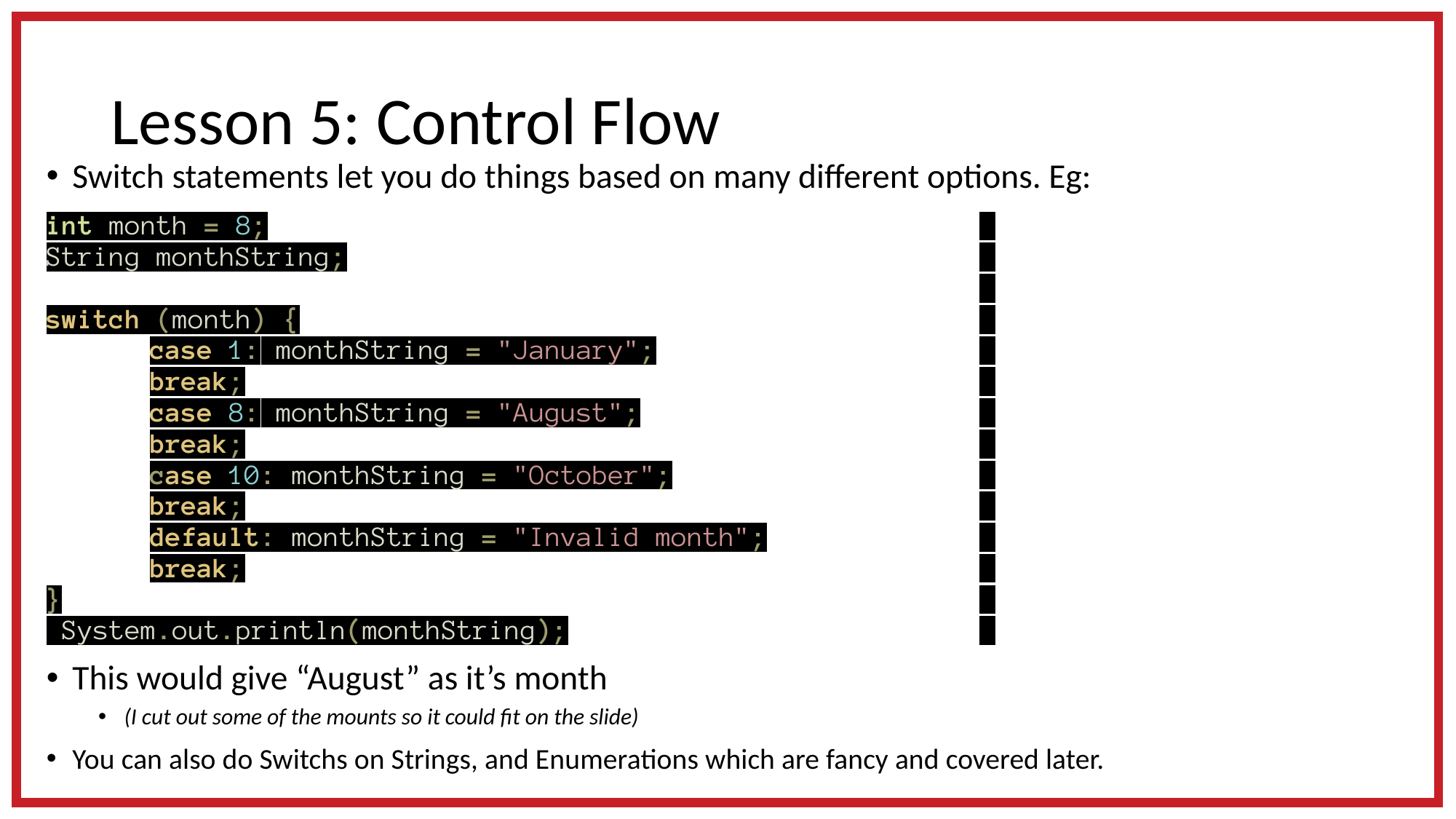

# Lesson 5: Control Flow
Switch statements let you do things based on many different options. Eg:
int month = 8;							_
String monthString;							_
									_
switch (month) {							_
	case 1: monthString = "January";				_
	break;								_
	case 8: monthString = "August";				_
	break;								_
	case 10: monthString = "October";			_
	break;								_
	default: monthString = "Invalid month";			_
	break;								_
}									_
 System.out.println(monthString);				_
This would give “August” as it’s month
(I cut out some of the mounts so it could fit on the slide)
You can also do Switchs on Strings, and Enumerations which are fancy and covered later.